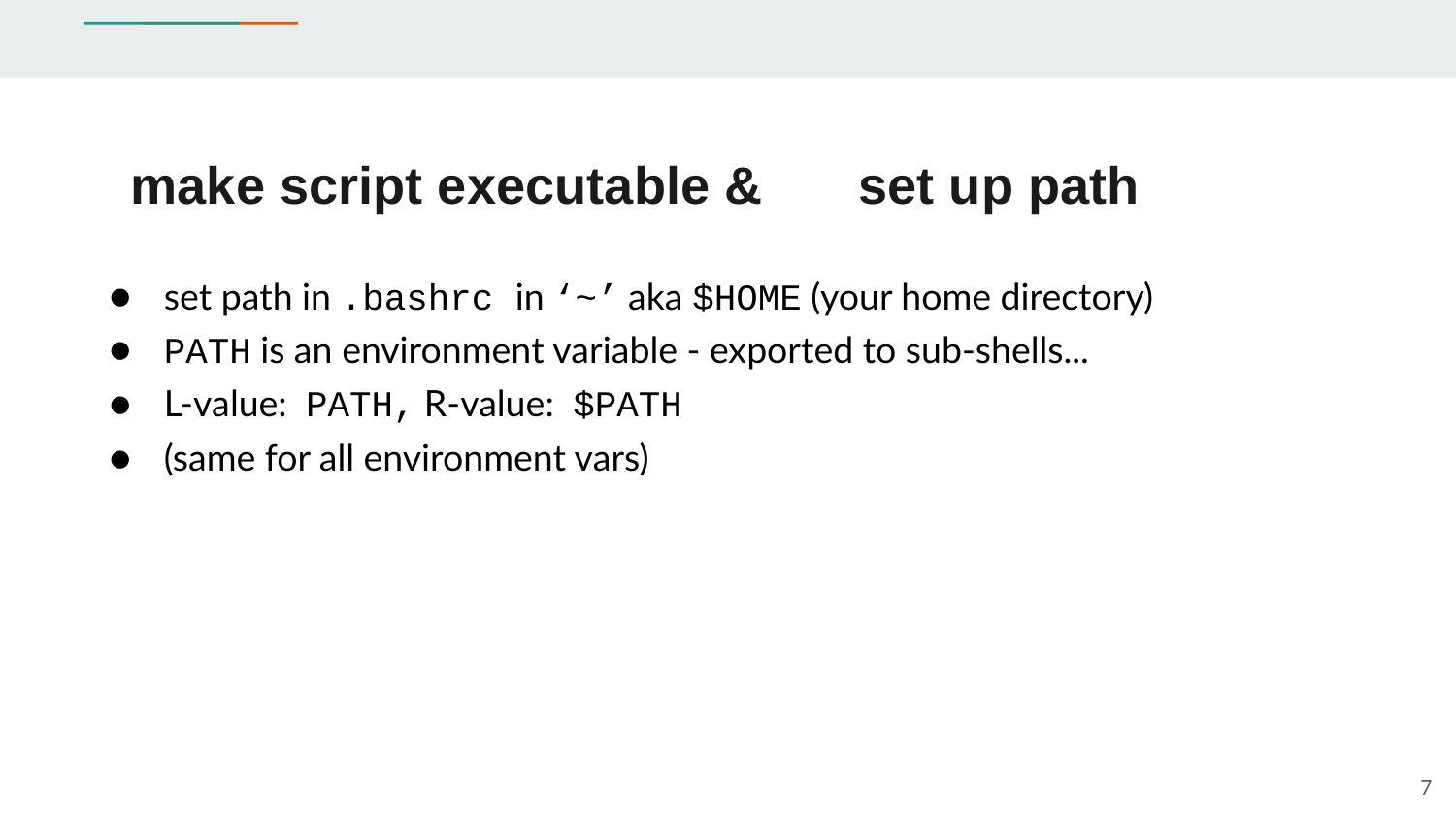

# make script executable & 	set up path
set path in .bashrc in ‘~’ aka $HOME (your home directory)
PATH is an environment variable - exported to sub-shells...
L-value:  PATH, R-value:  $PATH
(same for all environment vars)
7